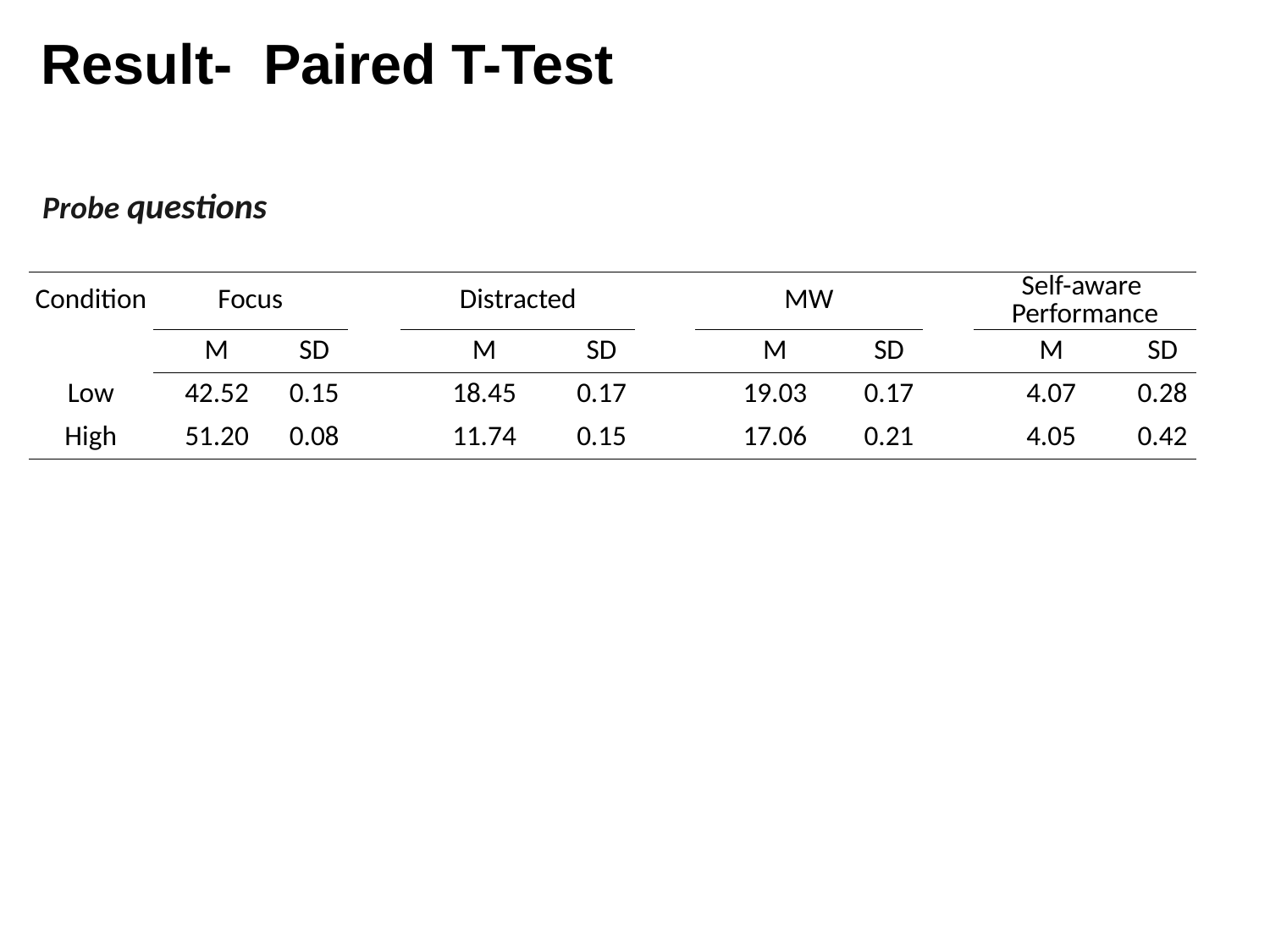

Result-  Paired T-Test
Probe questions
| Condition | Focus |  |  | Distracted |  |  | MW |  |  | Self-aware Performance |  |
| --- | --- | --- | --- | --- | --- | --- | --- | --- | --- | --- | --- |
|  | M | SD |  | M | SD |  | M | SD |  | M | SD |
| Low | 42.52 | 0.15 |  | 18.45 | 0.17 |  | 19.03 | 0.17 |  | 4.07 | 0.28 |
| High | 51.20 | 0.08 |  | 11.74 | 0.15 |  | 17.06 | 0.21 |  | 4.05 | 0.42 |